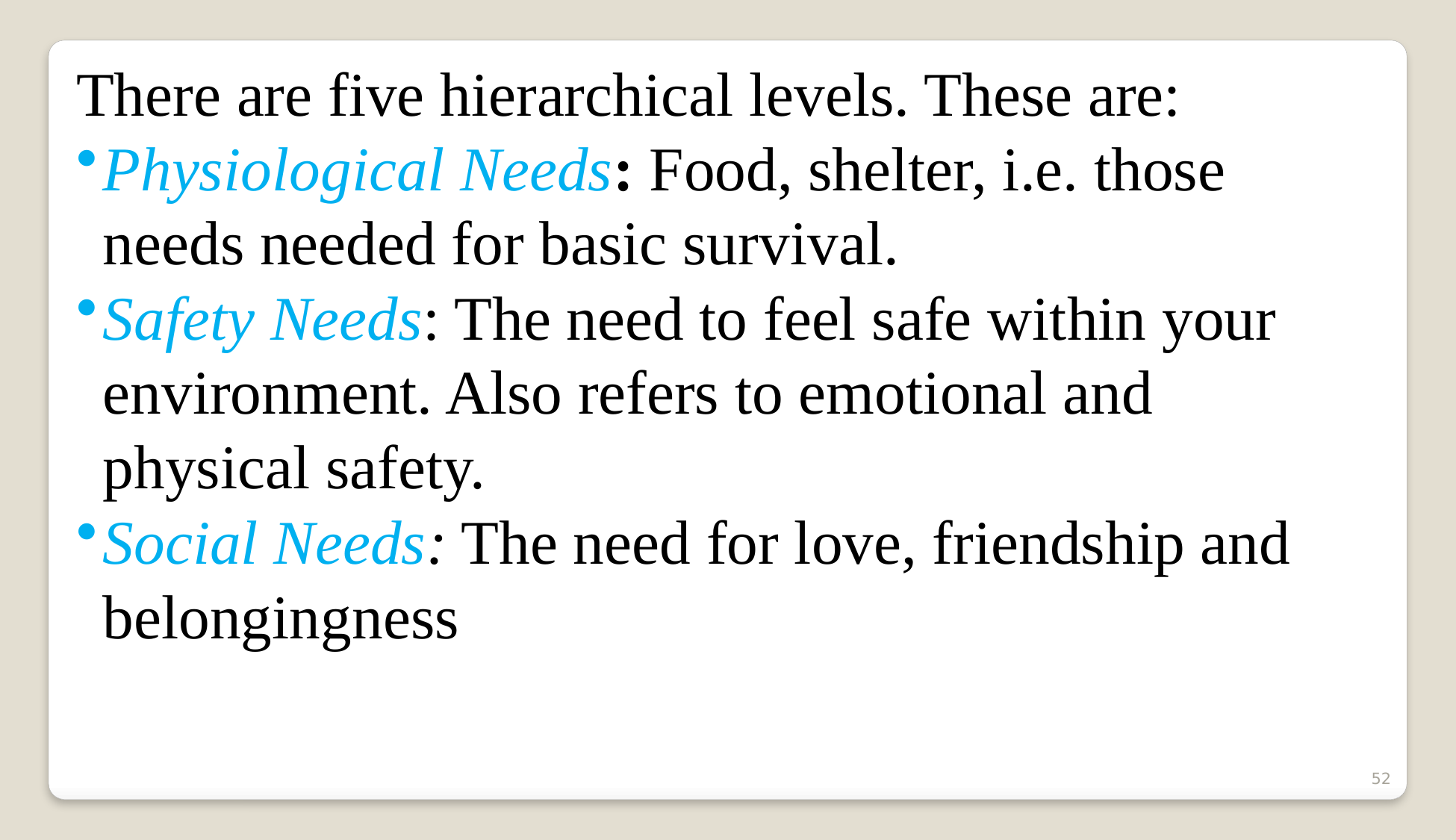

There are five hierarchical levels. These are:
Physiological Needs: Food, shelter, i.e. those needs needed for basic survival.
Safety Needs: The need to feel safe within your environment. Also refers to emotional and physical safety.
Social Needs: The need for love, friendship and belongingness

52